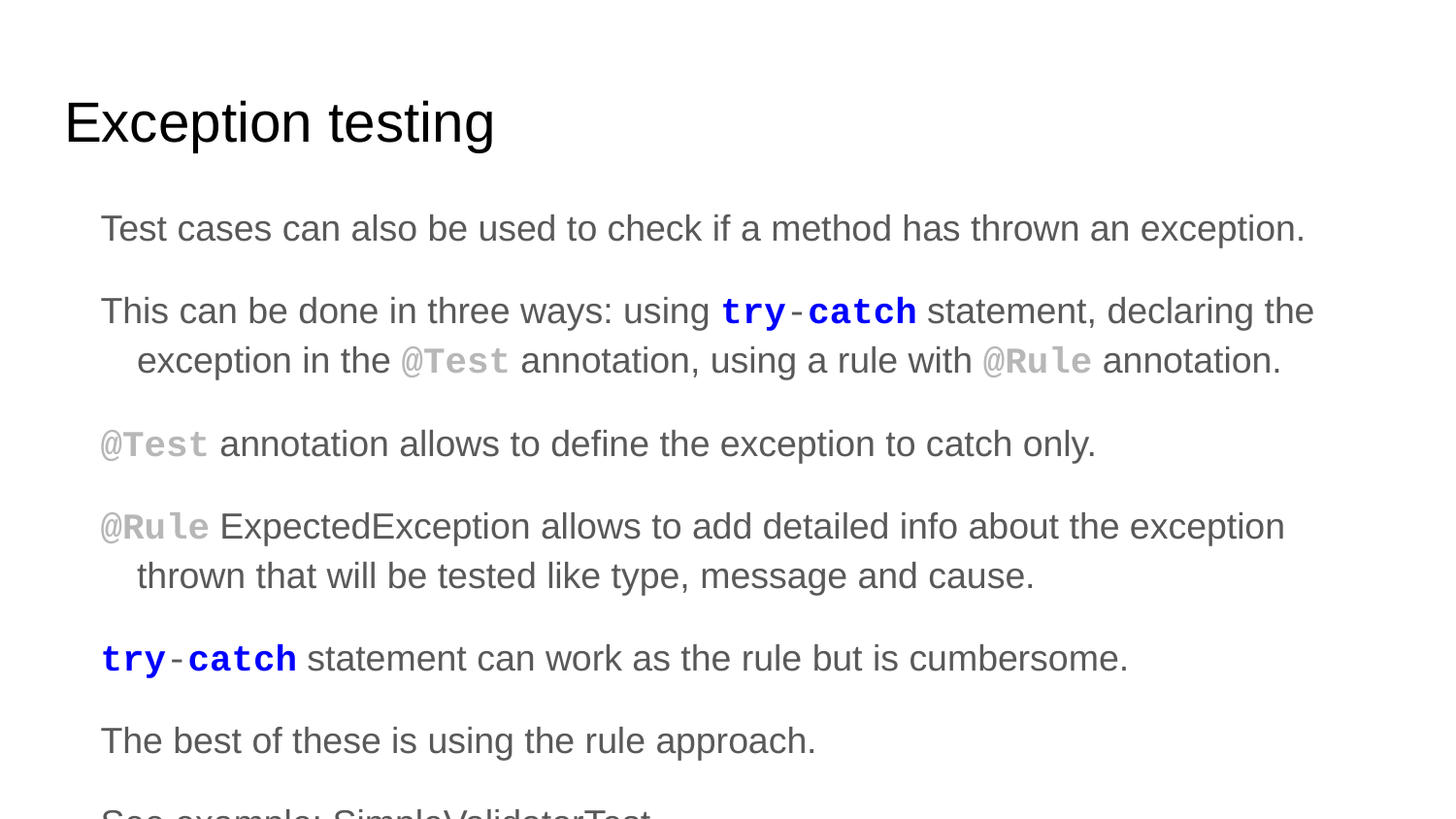

# Exception testing
Test cases can also be used to check if a method has thrown an exception.
This can be done in three ways: using try-catch statement, declaring the exception in the @Test annotation, using a rule with @Rule annotation.
@Test annotation allows to define the exception to catch only.
@Rule ExpectedException allows to add detailed info about the exception thrown that will be tested like type, message and cause.
try-catch statement can work as the rule but is cumbersome.
The best of these is using the rule approach.
See example: SimpleValidatorTest